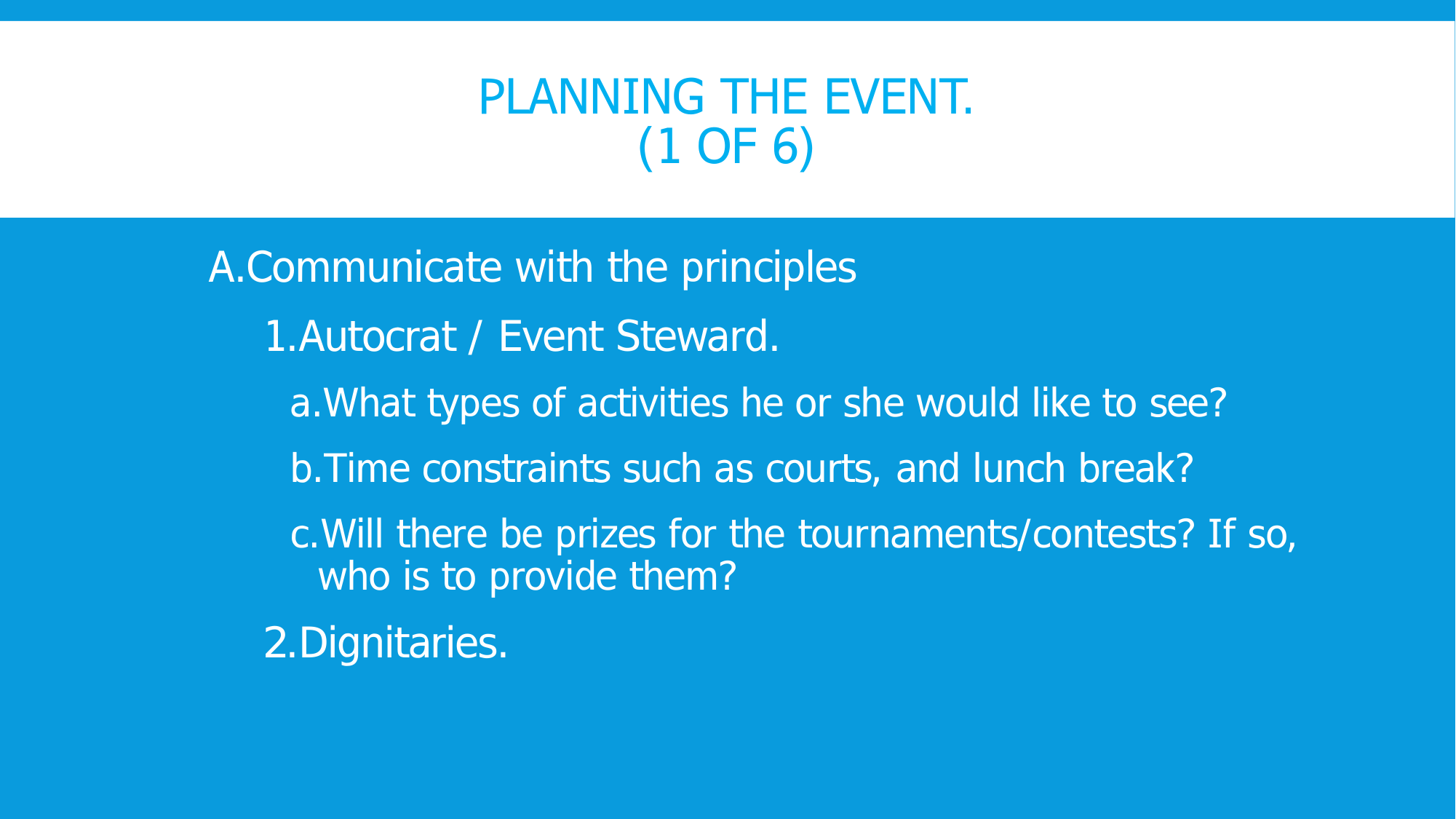

# Planning the Event. (1 of 6)
Communicate with the principles
Autocrat / Event Steward.
What types of activities he or she would like to see?
Time constraints such as courts, and lunch break?
Will there be prizes for the tournaments/contests? If so, who is to provide them?
Dignitaries.